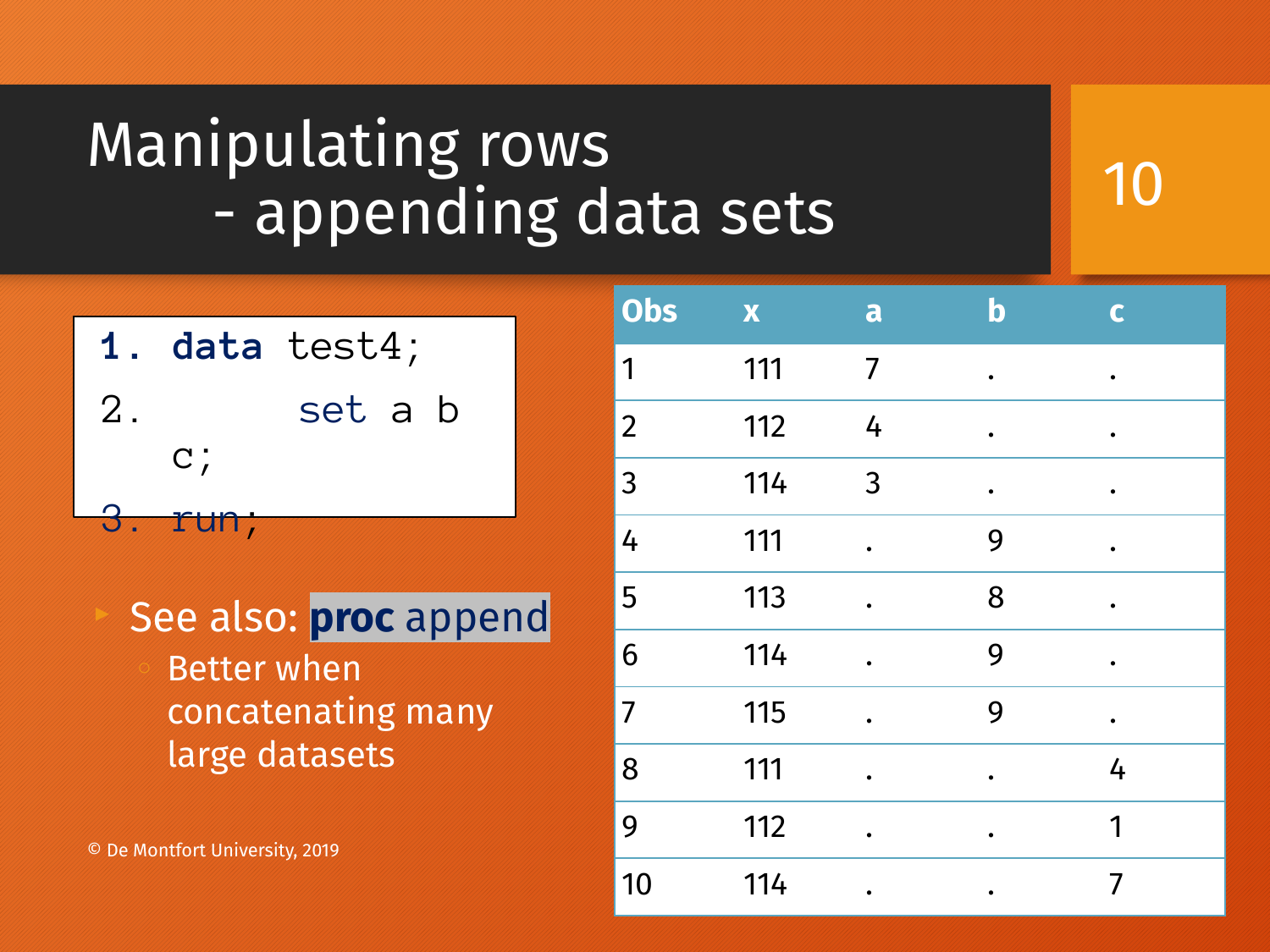

# Manipulating rows - appending data sets
10
| Obs | x | a | b | c |
| --- | --- | --- | --- | --- |
| 1 | 111 | 7 | . | . |
| 2 | 112 | 4 | . | . |
| 3 | 114 | 3 | . | . |
| 4 | 111 | . | 9 | . |
| 5 | 113 | . | 8 | . |
| 6 | 114 | . | 9 | . |
| 7 | 115 | . | 9 | . |
| 8 | 111 | . | . | 4 |
| 9 | 112 | . | . | 1 |
| 10 | 114 | . | . | 7 |
data test4;
	set a b c;
run;

See also: proc append
Better when concatenating many large datasets

© De Montfort University, 2019